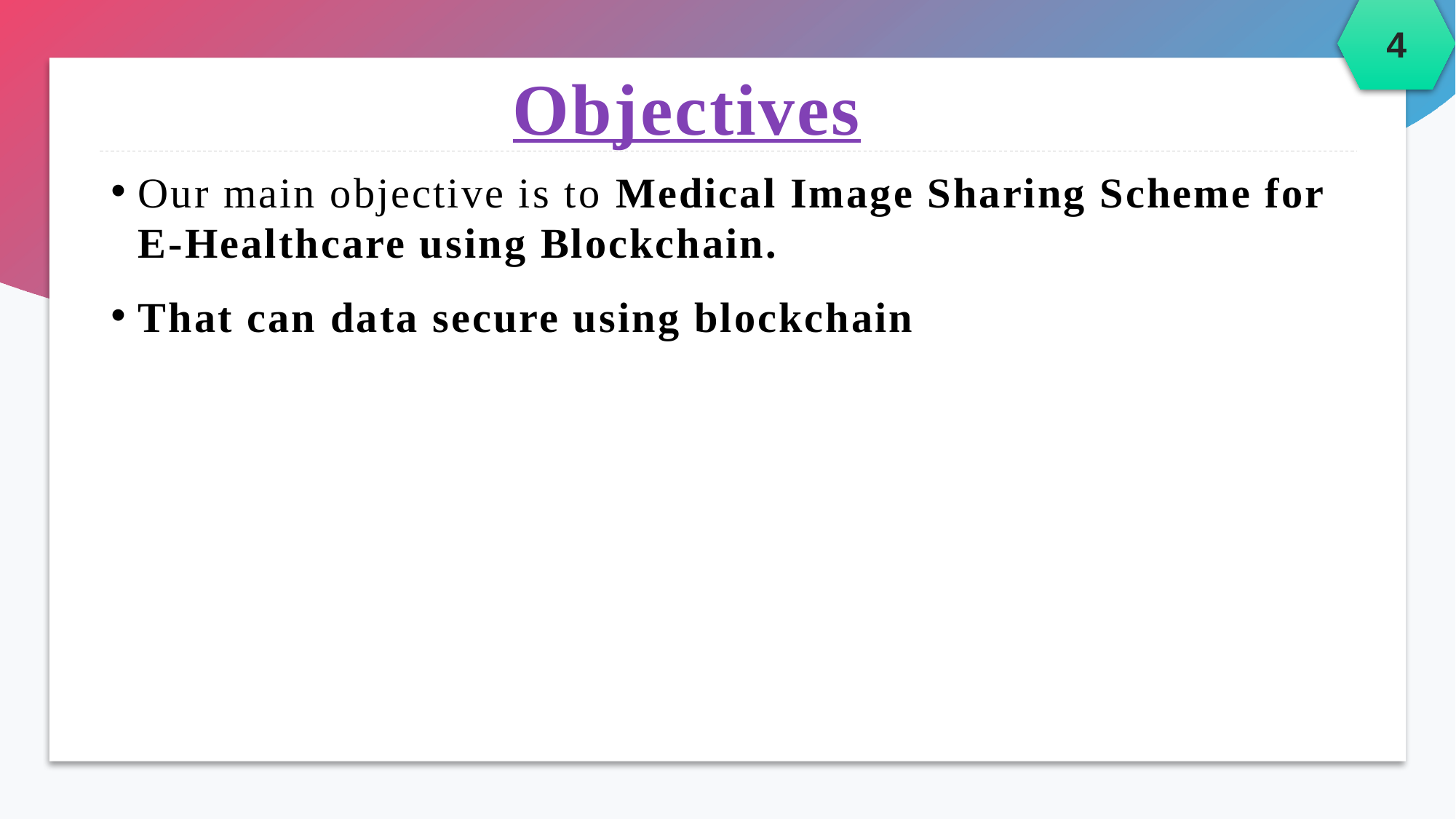

4
Objectives
Our main objective is to Medical Image Sharing Scheme for E-Healthcare using Blockchain.
That can data secure using blockchain